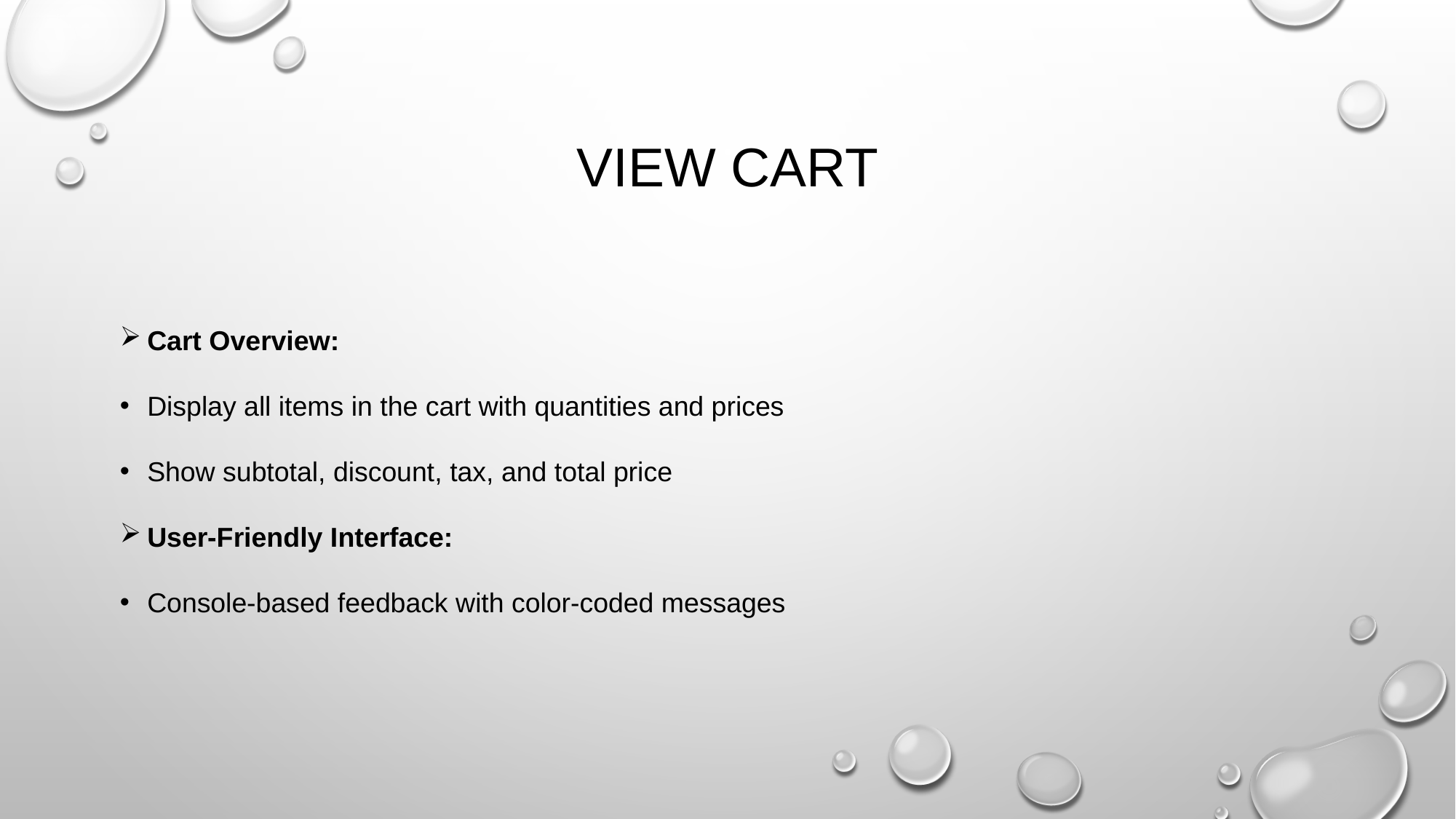

# View Cart
Cart Overview:

Display all items in the cart with quantities and prices

Show subtotal, discount, tax, and total price

User-Friendly Interface:

Console-based feedback with color-coded messages